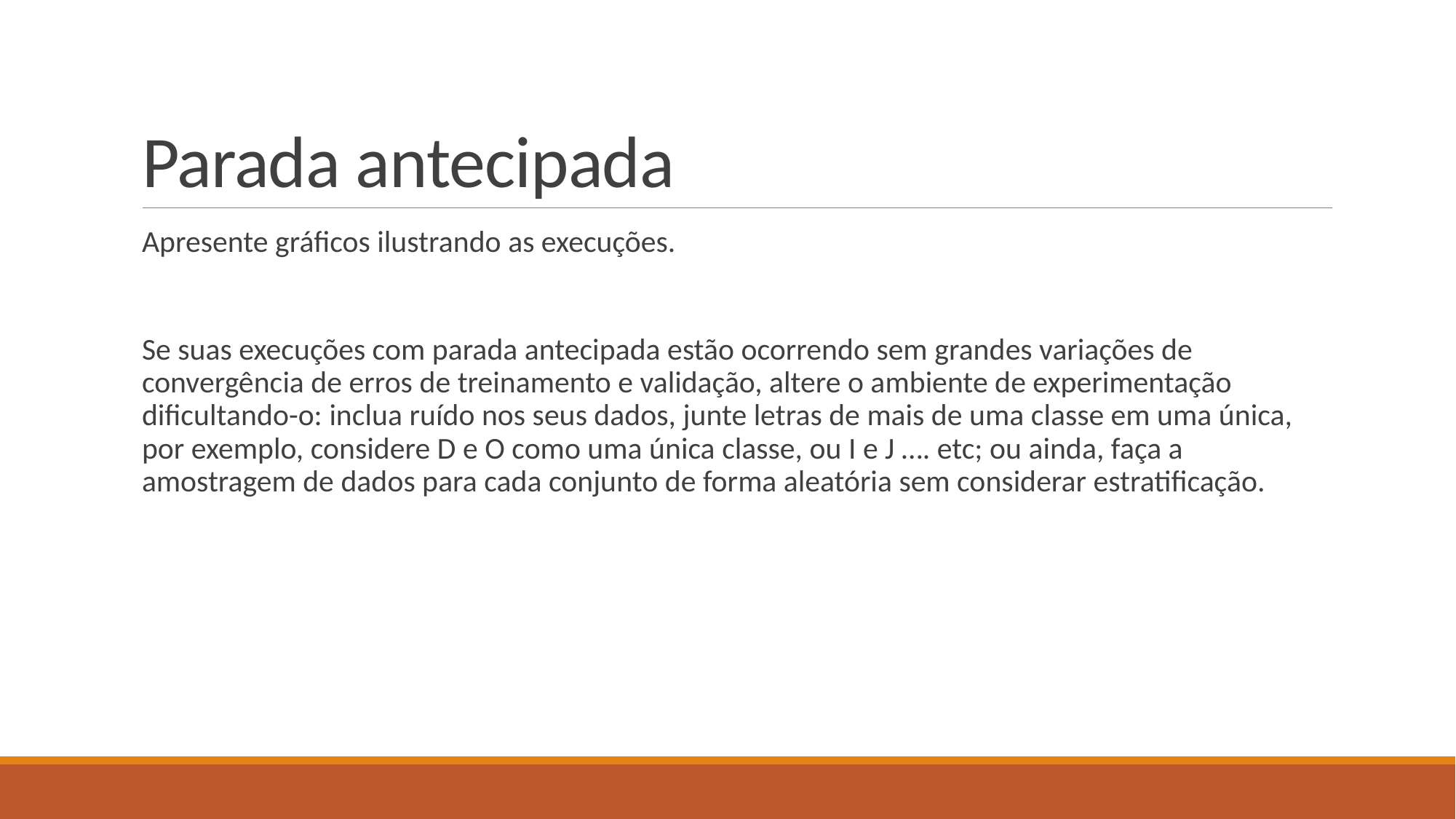

# Parada antecipada
Apresente gráficos ilustrando as execuções.

Se suas execuções com parada antecipada estão ocorrendo sem grandes variações de convergência de erros de treinamento e validação, altere o ambiente de experimentação dificultando-o: inclua ruído nos seus dados, junte letras de mais de uma classe em uma única, por exemplo, considere D e O como uma única classe, ou I e J …. etc; ou ainda, faça a amostragem de dados para cada conjunto de forma aleatória sem considerar estratificação.